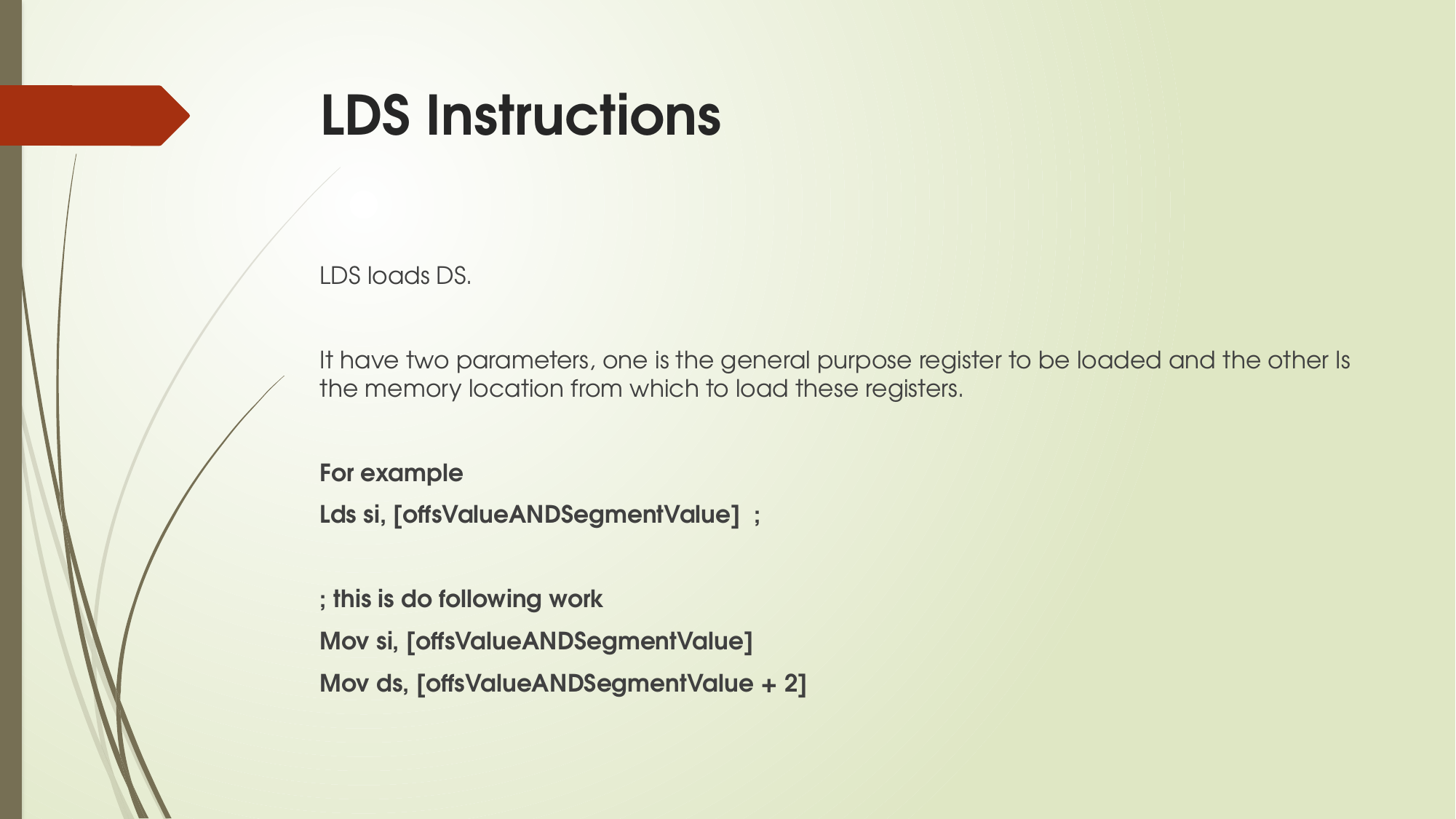

# LDS Instructions
LDS loads DS.

It have two parameters, one is the general purpose register to be loaded and the other Is the memory location from which to load these registers.

For example
Lds si, [offsValueANDSegmentValue]  ;

; this is do following work
Mov si, [offsValueANDSegmentValue]
Mov ds, [offsValueANDSegmentValue + 2]